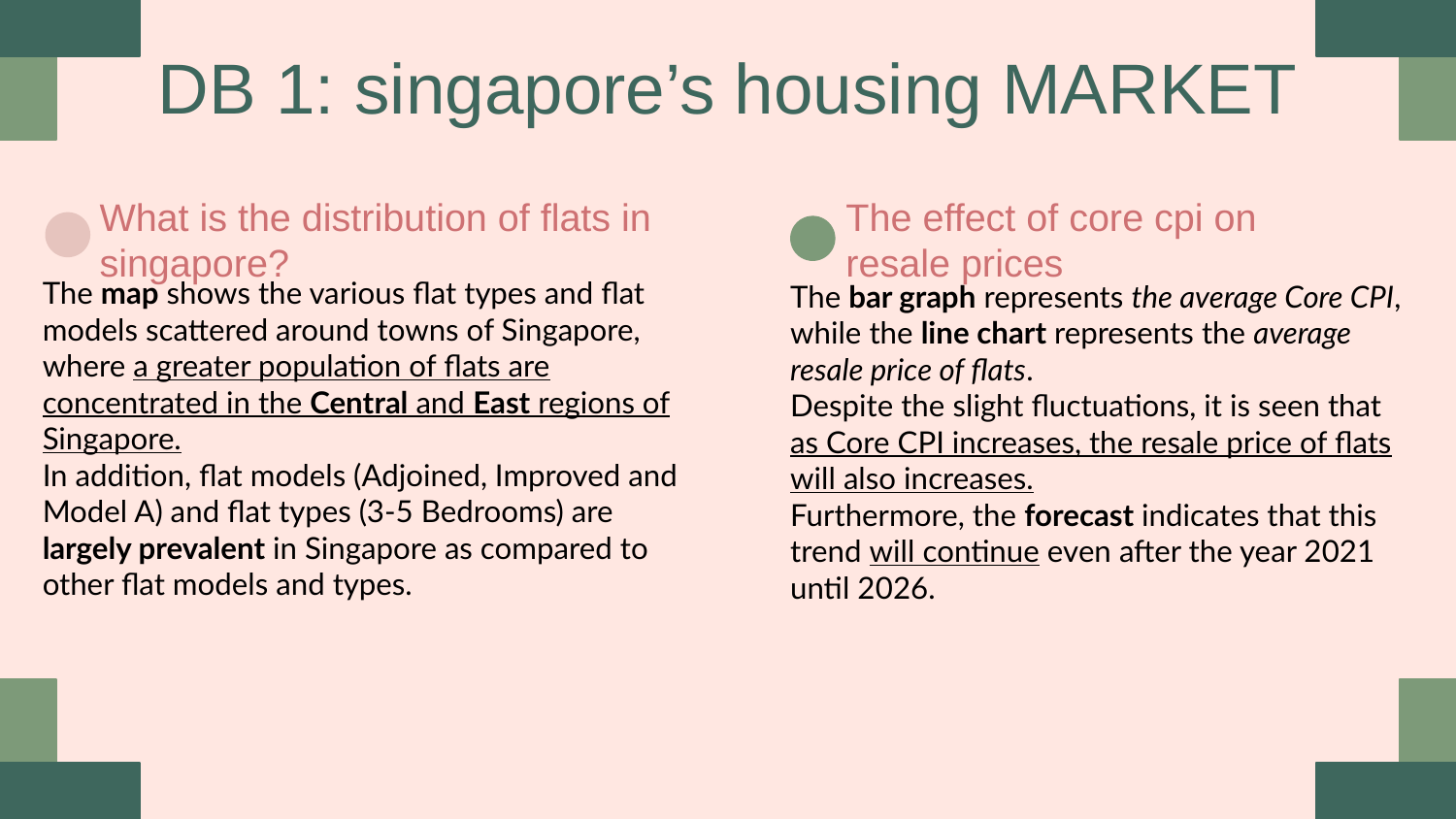

# DB 1: singapore’s housing MARKET
What is the distribution of flats in singapore?
The effect of core cpi on resale prices

The map shows the various flat types and flat models scattered around towns of Singapore, where a greater population of flats are concentrated in the Central and East regions of Singapore.
In addition, flat models (Adjoined, Improved and Model A) and flat types (3-5 Bedrooms) are largely prevalent in Singapore as compared to other flat models and types.

The bar graph represents the average Core CPI, while the line chart represents the average resale price of flats.
Despite the slight fluctuations, it is seen that
as Core CPI increases, the resale price of flats will also increases.
Furthermore, the forecast indicates that this trend will continue even after the year 2021 until 2026.